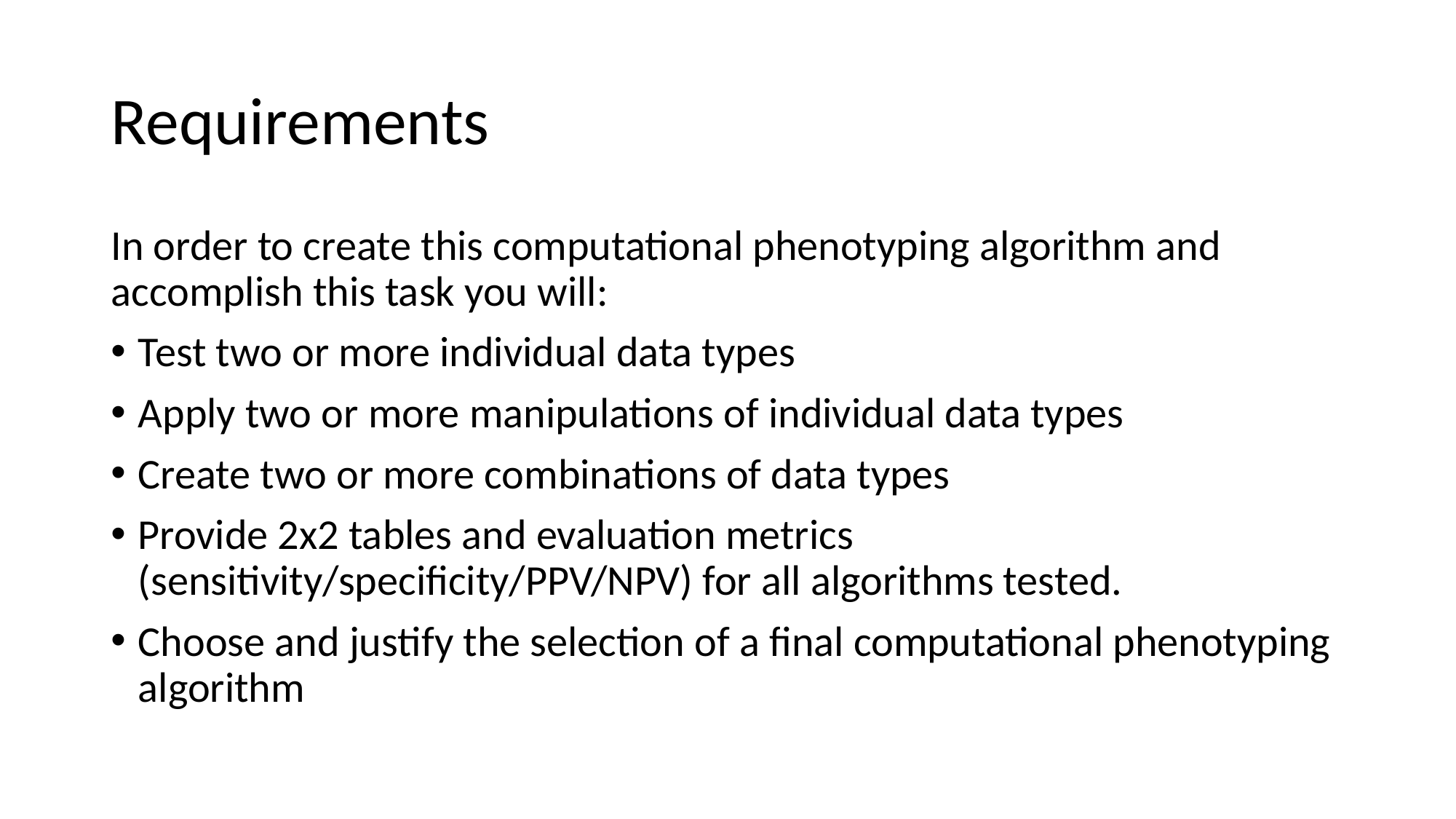

# Requirements
In order to create this computational phenotyping algorithm and accomplish this task you will:
Test two or more individual data types
Apply two or more manipulations of individual data types
Create two or more combinations of data types
Provide 2x2 tables and evaluation metrics (sensitivity/specificity/PPV/NPV) for all algorithms tested.
Choose and justify the selection of a final computational phenotyping algorithm